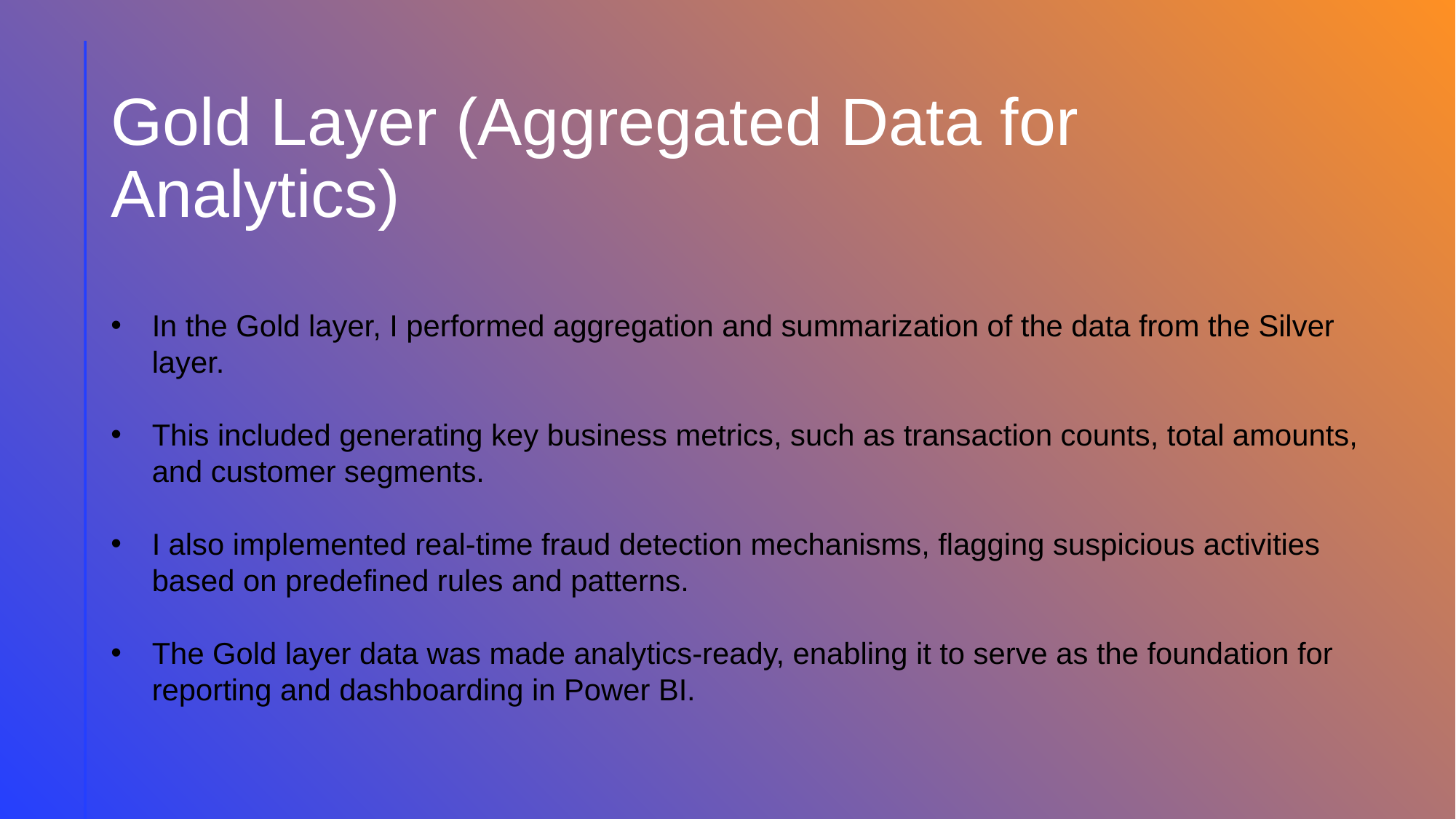

# Gold Layer (Aggregated Data for Analytics)

In the Gold layer, I performed aggregation and summarization of the data from the Silver layer.

This included generating key business metrics, such as transaction counts, total amounts, and customer segments.

I also implemented real-time fraud detection mechanisms, flagging suspicious activities based on predefined rules and patterns.

The Gold layer data was made analytics-ready, enabling it to serve as the foundation for reporting and dashboarding in Power BI.